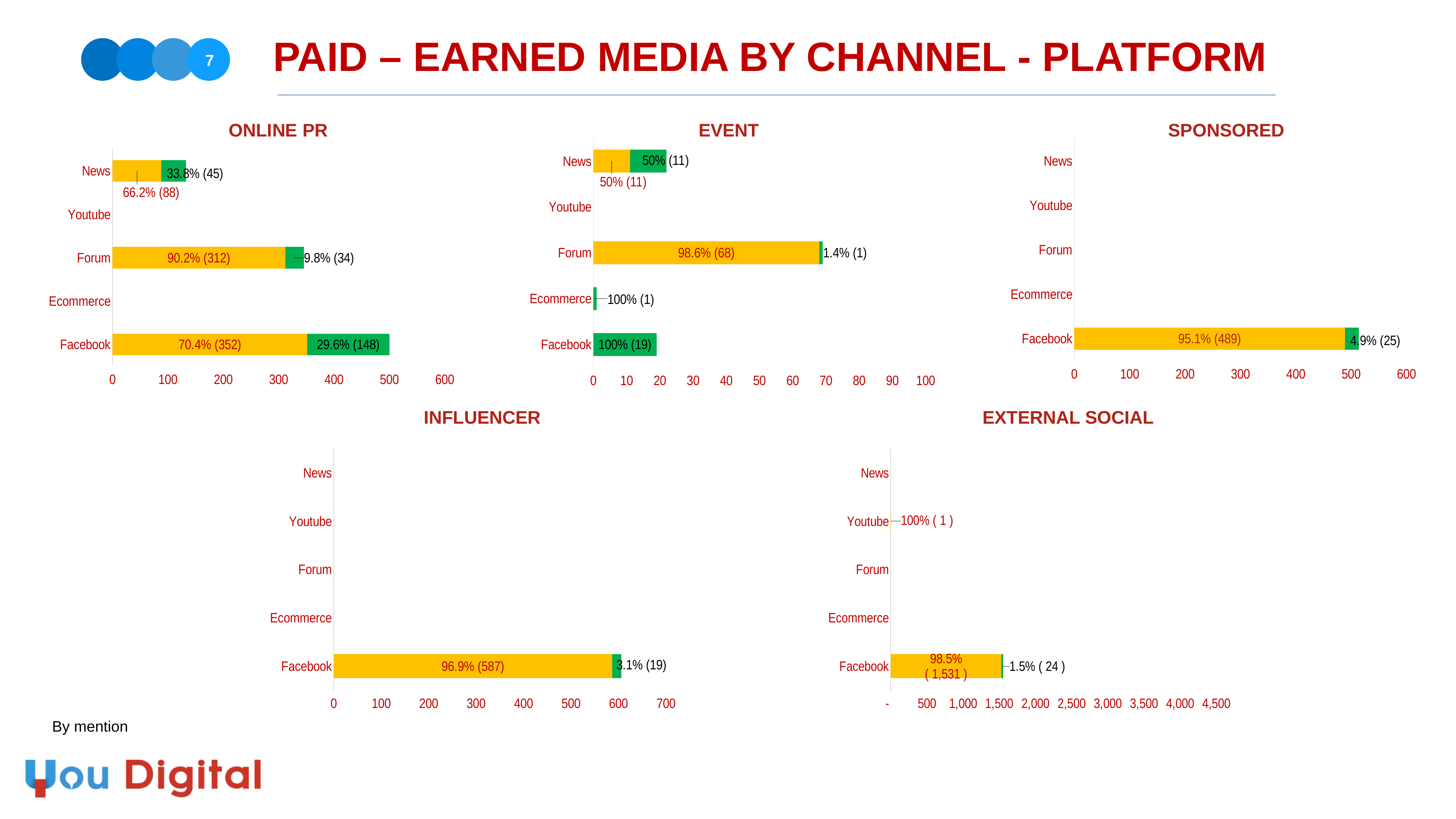

PAID – EARNED MEDIA BY CHANNEL - PLATFORM
7
ONLINE PR
EVENT

### Chart

| Category | Paid | Earn |
|---|---|---|
| Facebook | 489.0 | 25.0 |
| Ecommerce | None | None |
| Forum | None | None |
| Youtube | None | None |
| News | None | None |
SPONSORED

### Chart

| Category | Paid | Earn |
|---|---|---|
| Facebook | None | 19.0 |
| Ecommerce | None | 1.0 |
| Forum | 68.0 | 1.0 |
| Youtube | None | None |
| News | 11.0 | 11.0 |

### Chart

| Category | Paid | Earn |
|---|---|---|
| Facebook | 352.0 | 148.0 |
| Ecommerce | None | None |
| Forum | 312.0 | 34.0 |
| Youtube | None | None |
| News | 88.0 | 45.0 |
INFLUENCER
EXTERNAL SOCIAL

### Chart

| Category | Paid | Earn |
|---|---|---|
| Facebook | 587.0 | 19.0 |
| Ecommerce | None | None |
| Forum | None | None |
| Youtube | None | None |
| News | None | None |

### Chart

| Category | Paid | Earn |
|---|---|---|
| Facebook | 1531.0 | 24.0 |
| Ecommerce | None | None |
| Forum | None | None |
| Youtube | 1.0 | None |
| News | None | None |
By mention